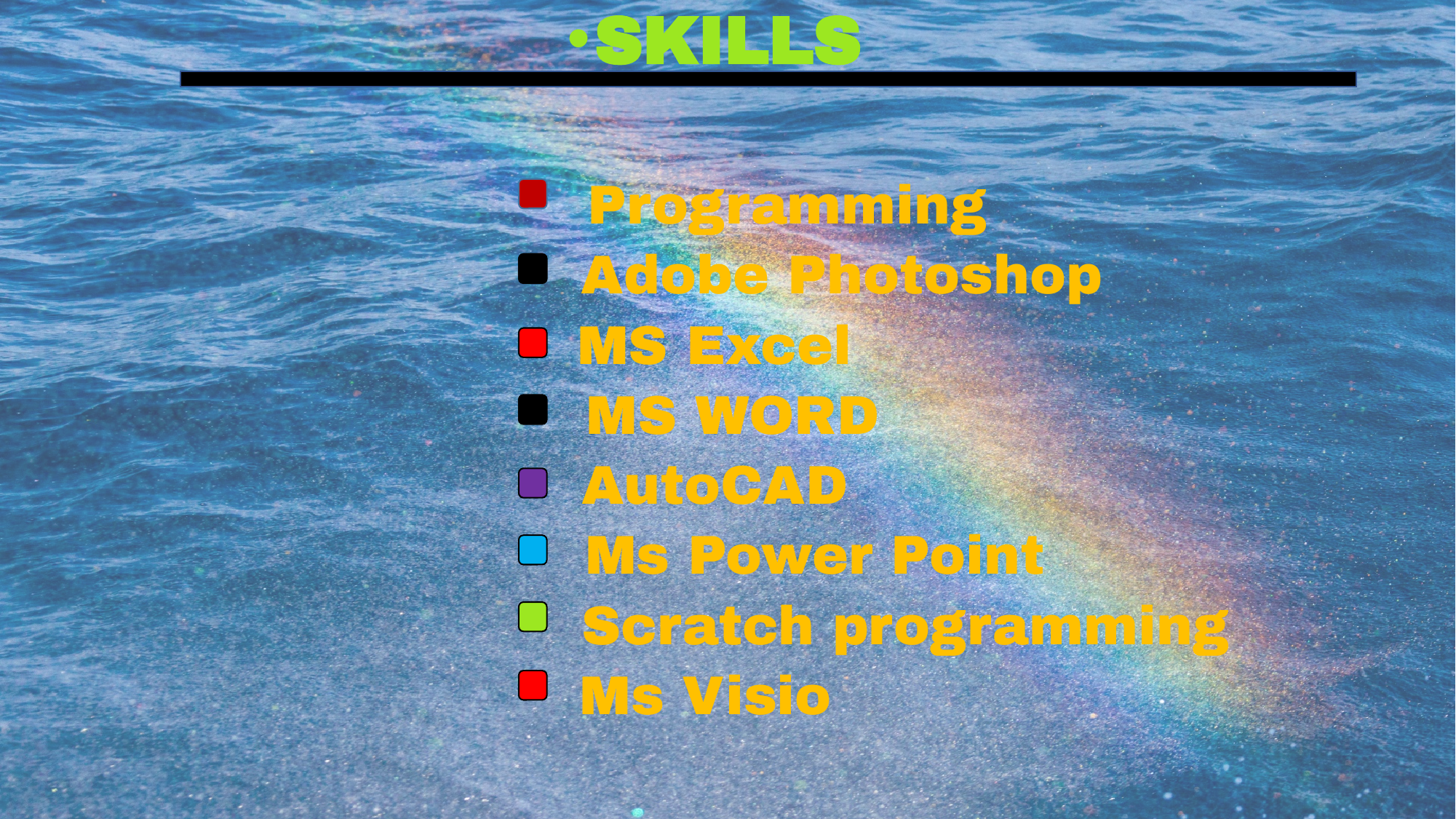

SKILLS

        Programming
              Adobe Photoshop
MS Excel
  MS WORD
AutoCAD
           Ms Power Point
                     Scratch programming
Ms Visio